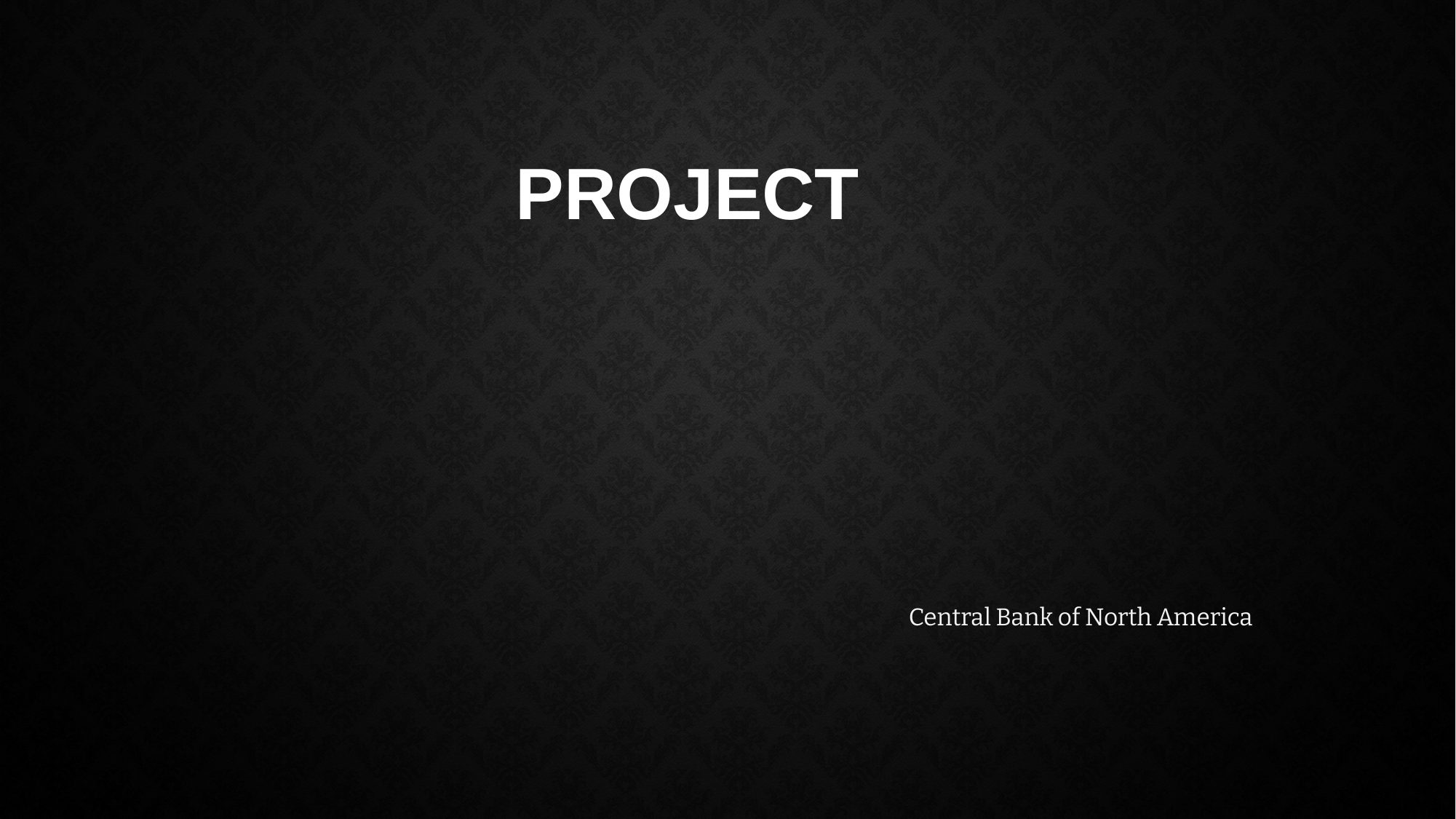

# Project
Central Bank of North America